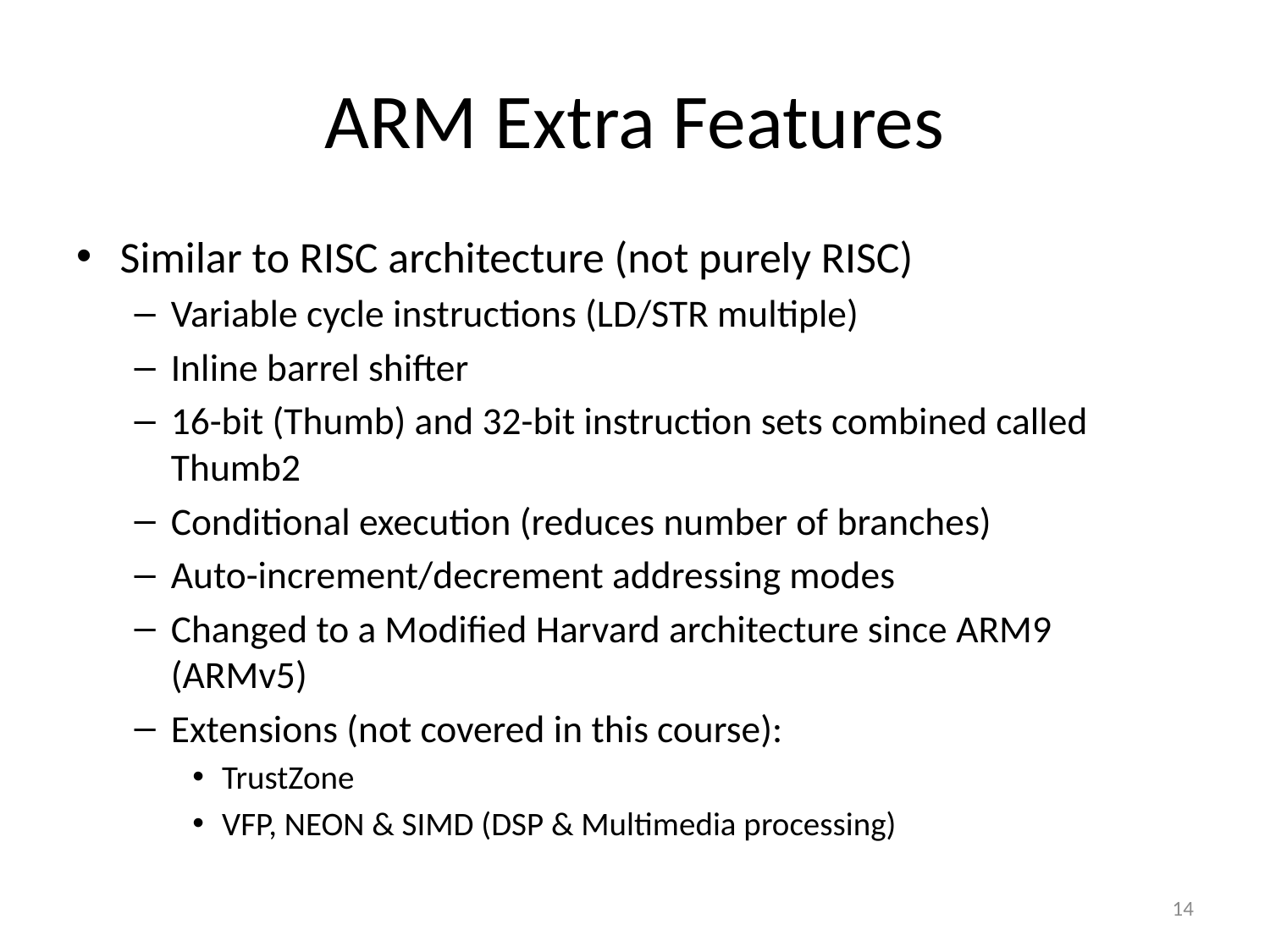

# ARM Extra Features
Similar to RISC architecture (not purely RISC)
Variable cycle instructions (LD/STR multiple)
Inline barrel shifter
16-bit (Thumb) and 32-bit instruction sets combined called Thumb2
Conditional execution (reduces number of branches)
Auto-increment/decrement addressing modes
Changed to a Modified Harvard architecture since ARM9 (ARMv5)
Extensions (not covered in this course):
TrustZone
VFP, NEON & SIMD (DSP & Multimedia processing)

14